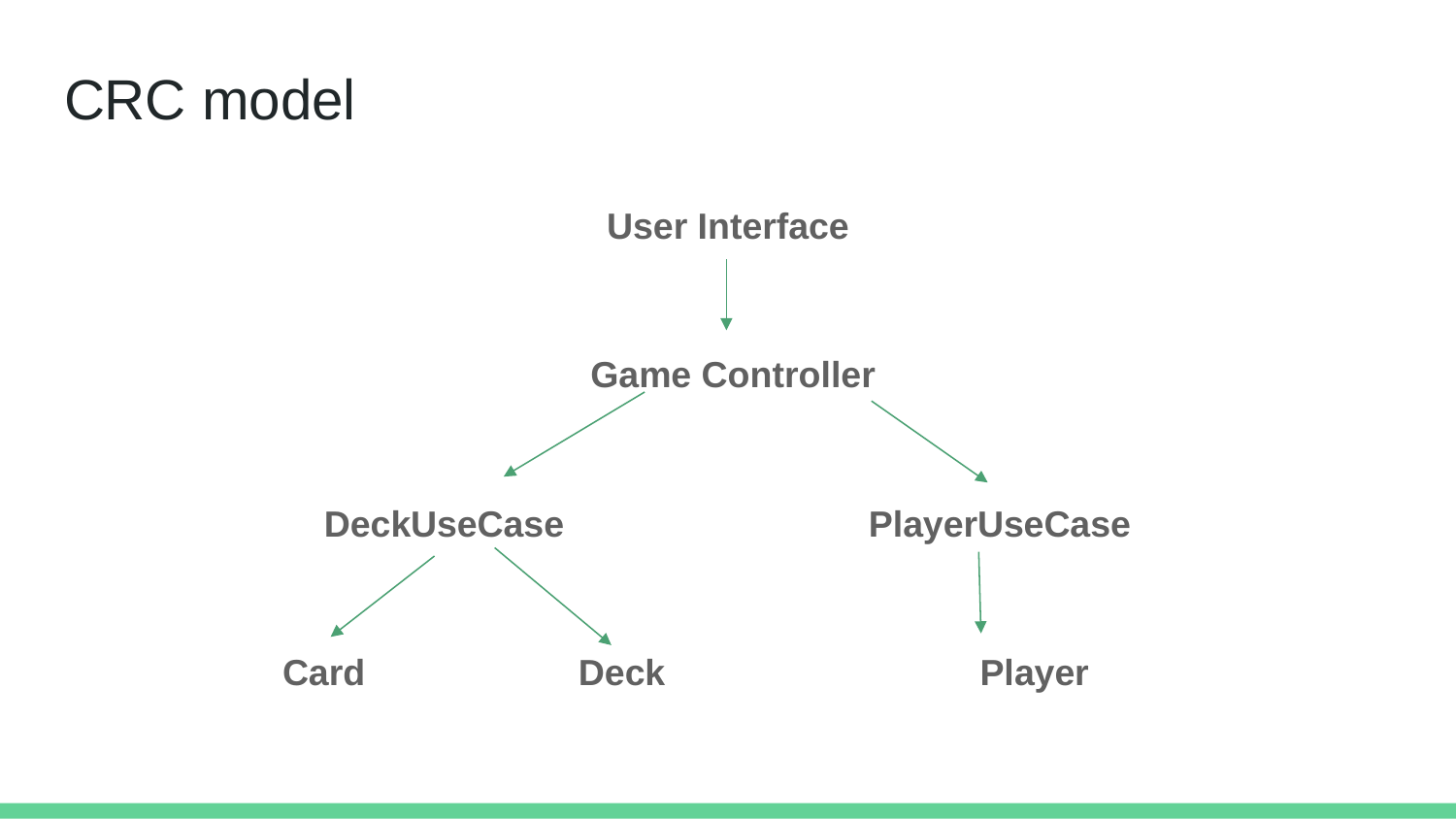

# CRC model
User Interface

 Game Controller

DeckUseCase                              PlayerUseCase

Card                     Deck                               Player